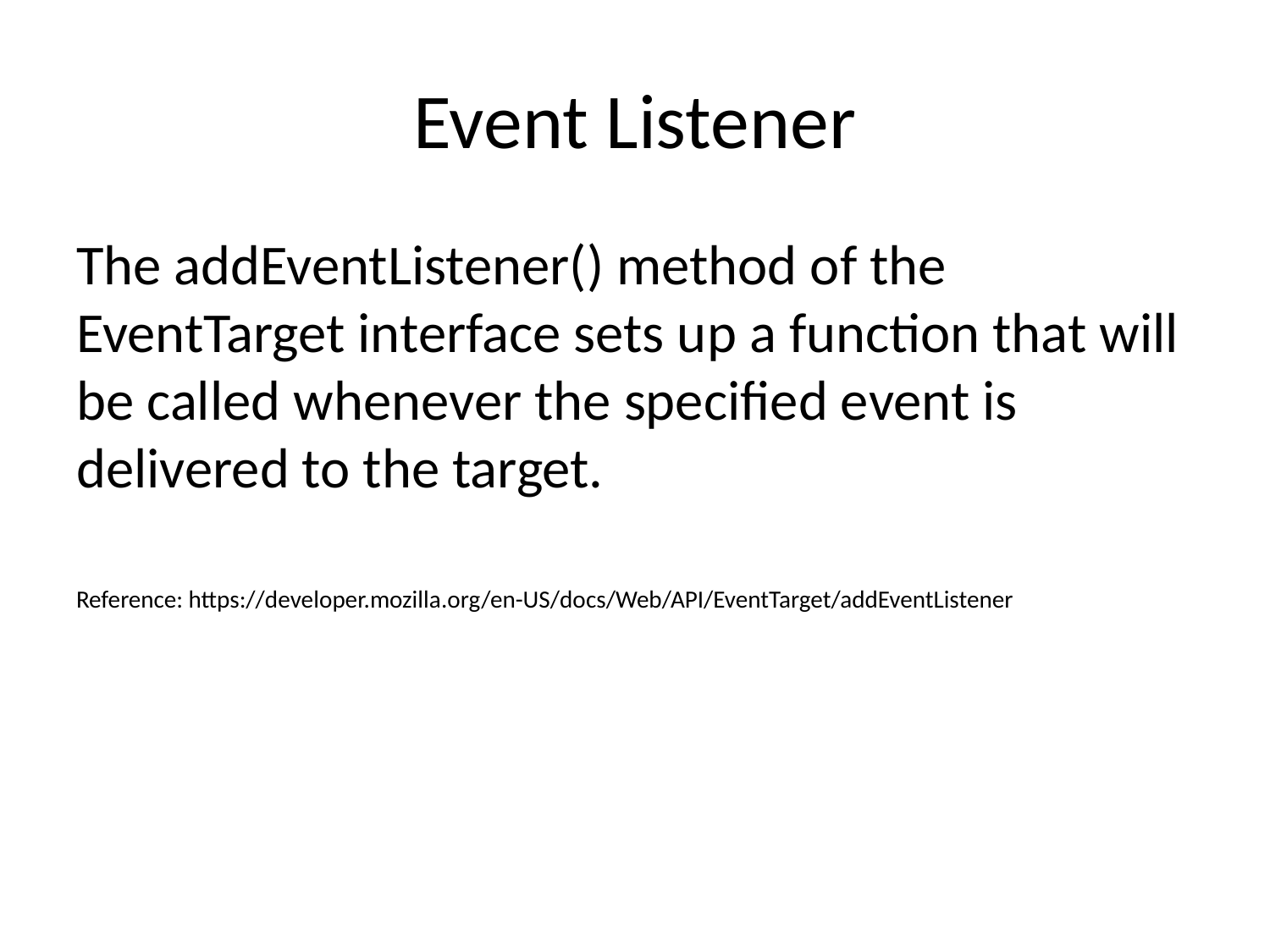

# Event Listener
The addEventListener() method of the EventTarget interface sets up a function that will be called whenever the specified event is delivered to the target.

Reference: https://developer.mozilla.org/en-US/docs/Web/API/EventTarget/addEventListener